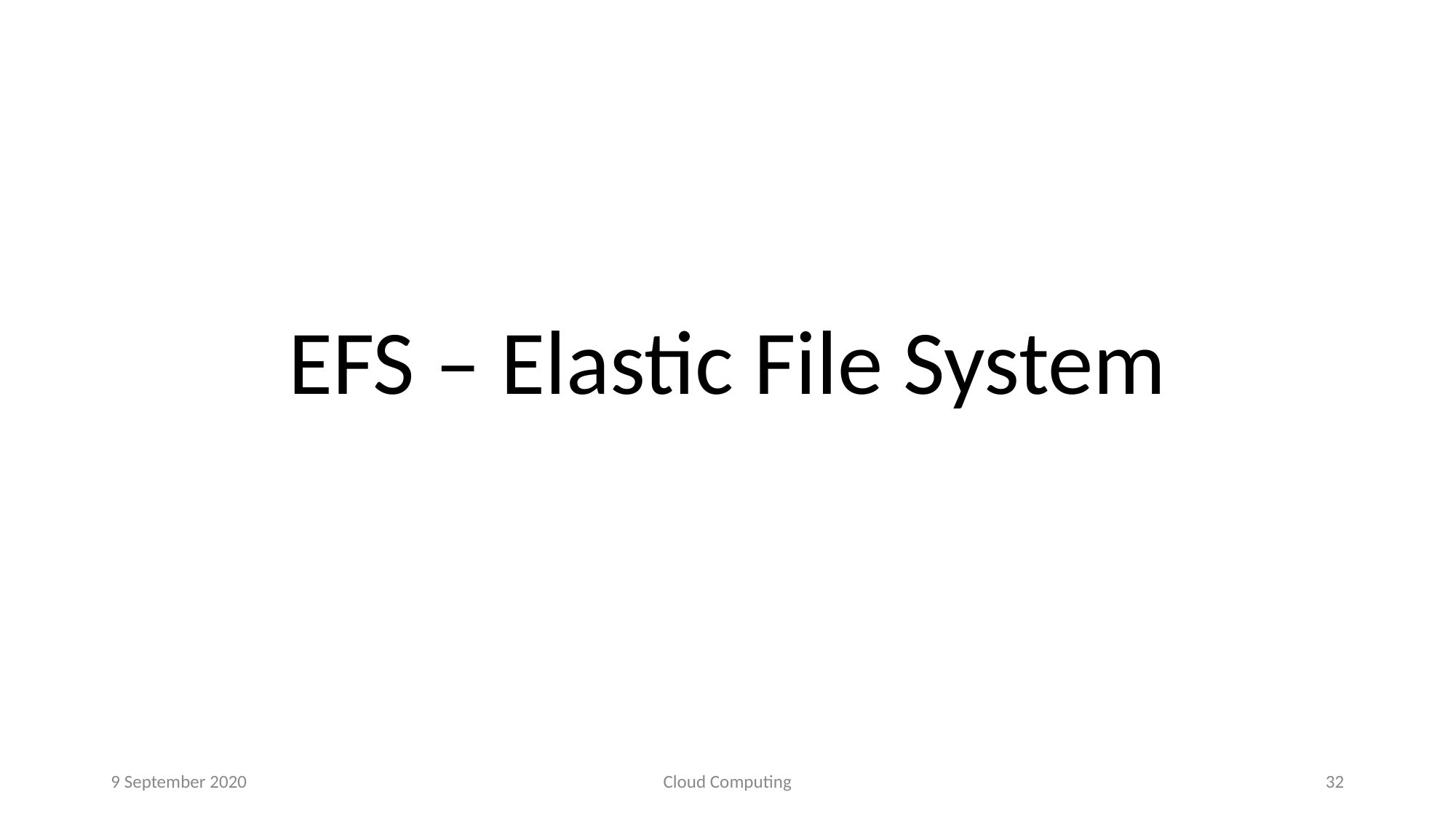

# EFS – Elastic File System

9 September 2020
Cloud Computing
32